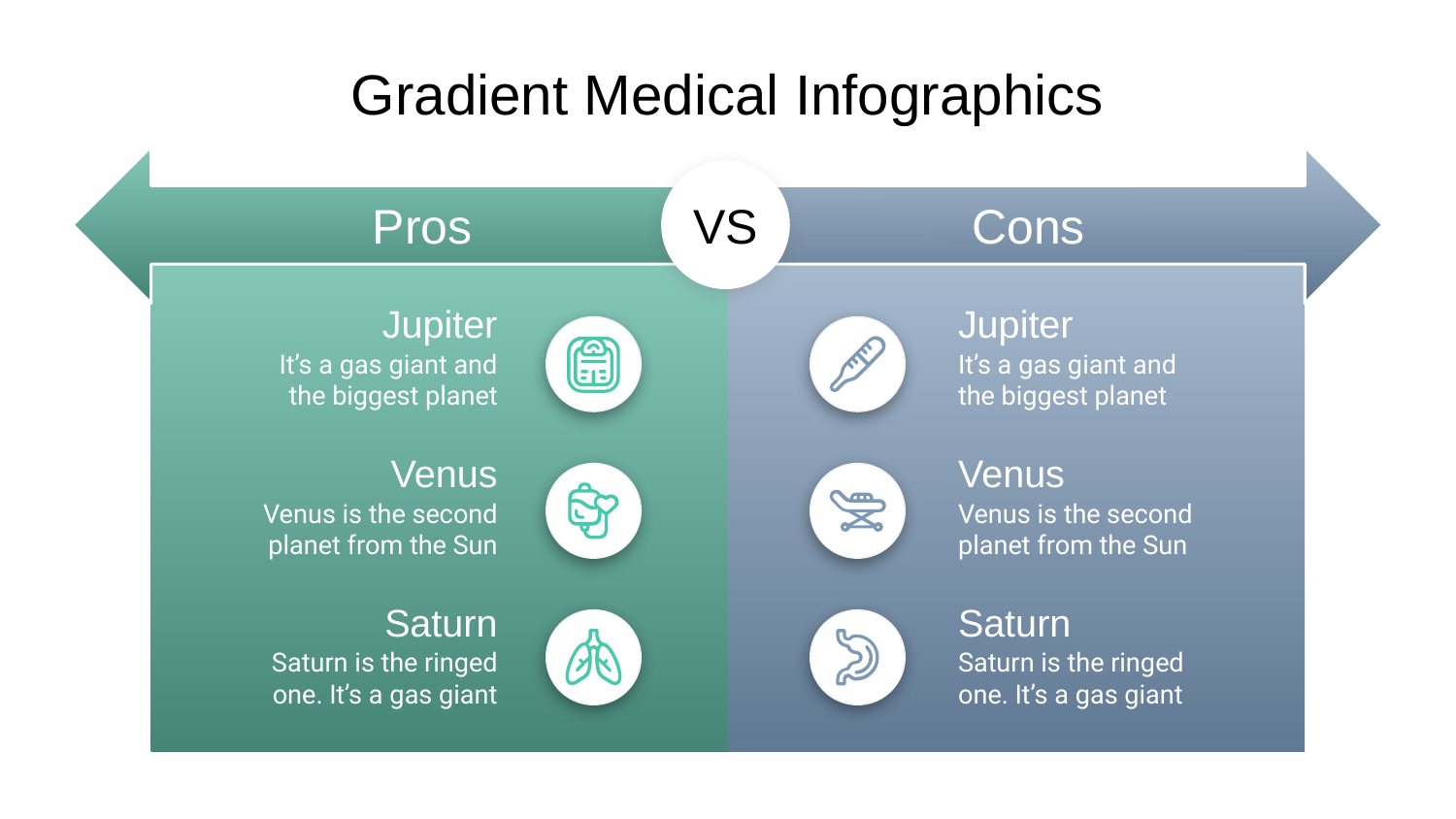

# Gradient Medical Infographics

Pros
VS
Cons

Jupiter
Jupiter

It’s a gas giant and the biggest planet
It’s a gas giant and the biggest planet
Venus
Venus

Venus is the second planet from the Sun
Venus is the second planet from the Sun
Saturn
Saturn

Saturn is the ringed one. It’s a gas giant
Saturn is the ringed one. It’s a gas giant